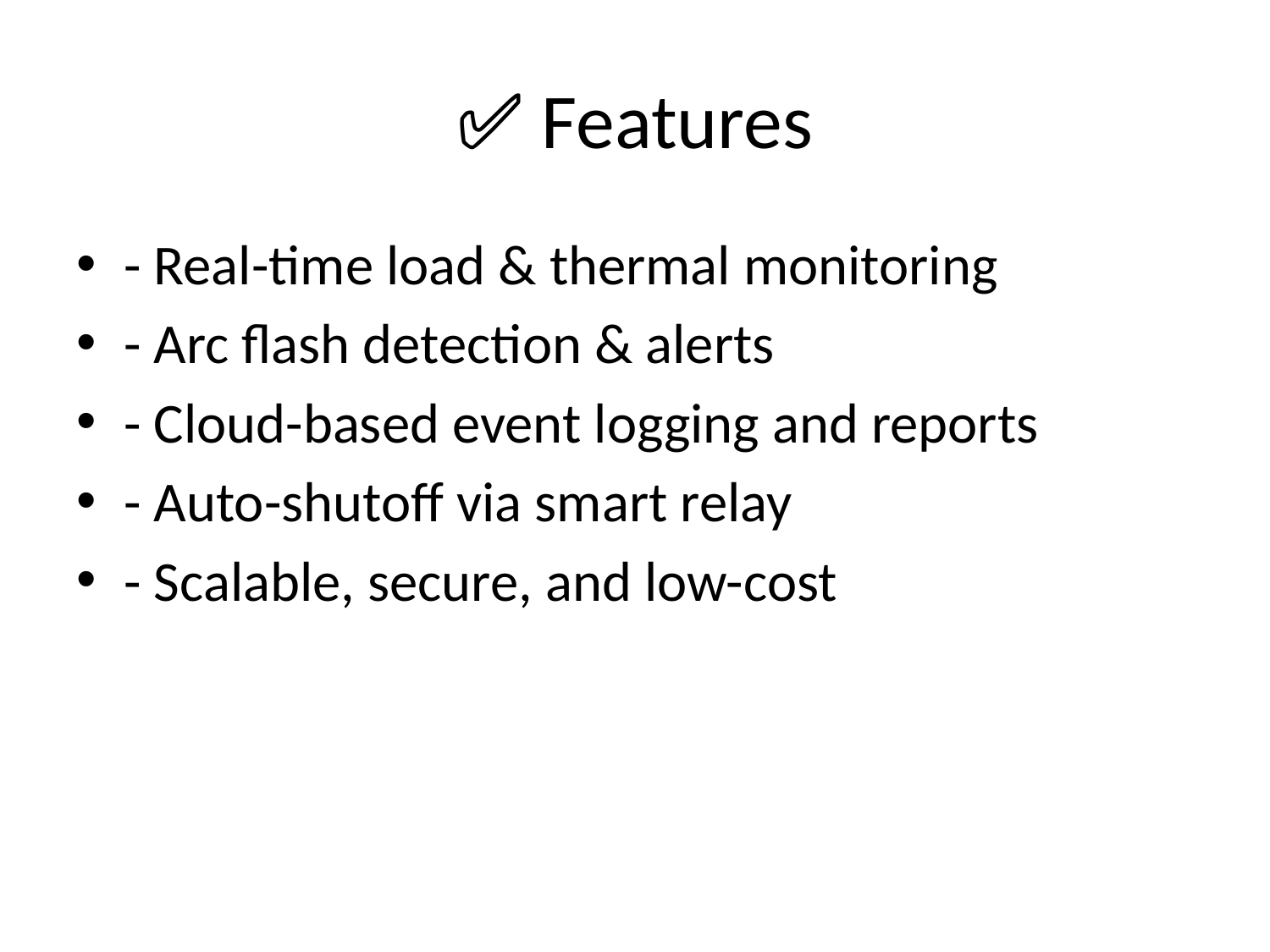

# ✅ Features
- Real-time load & thermal monitoring
- Arc flash detection & alerts
- Cloud-based event logging and reports
- Auto-shutoff via smart relay
- Scalable, secure, and low-cost